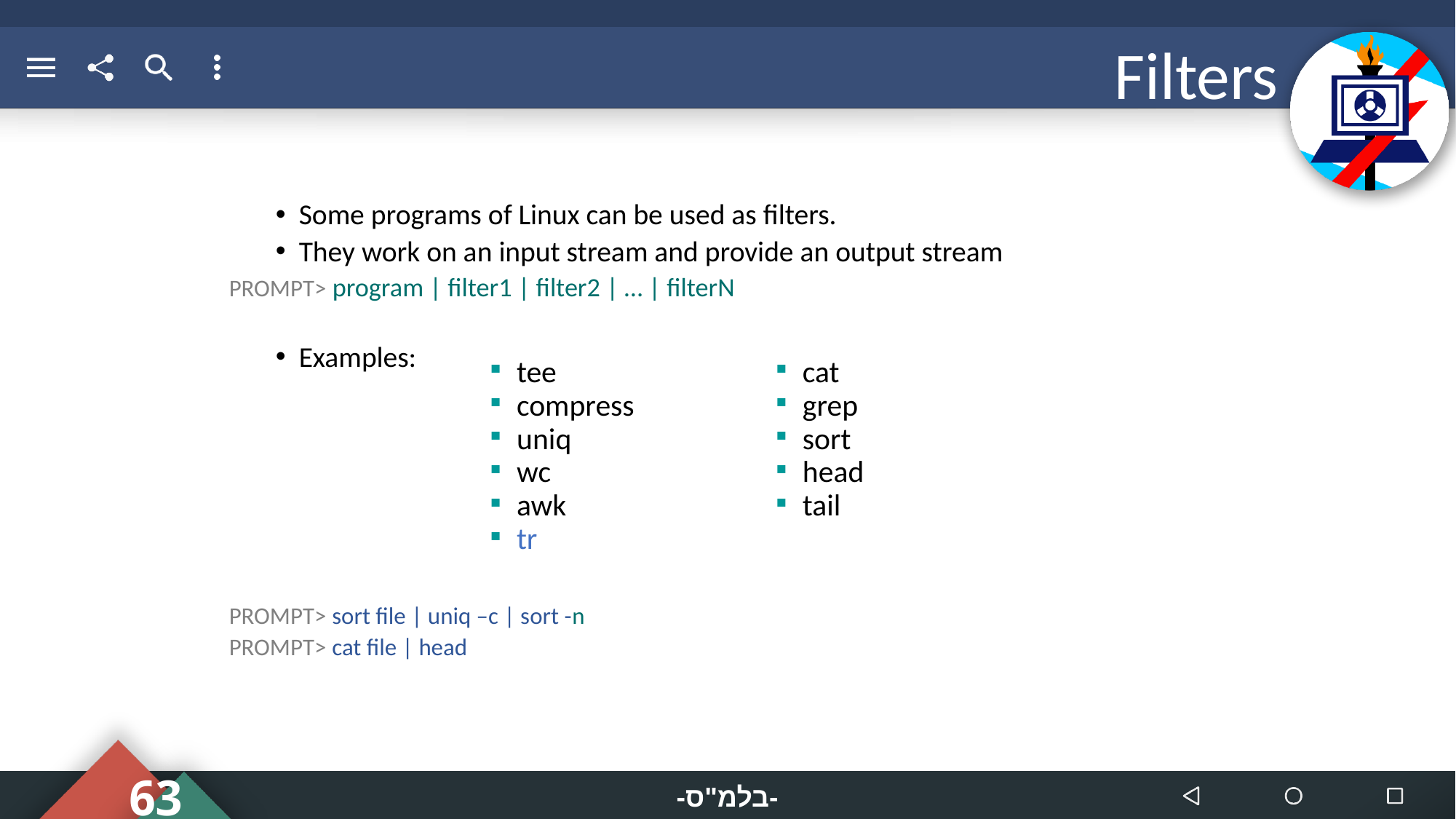

# Filters
Some programs of Linux can be used as filters.
They work on an input stream and provide an output stream
PROMPT> program | filter1 | filter2 | … | filterN

Examples:

PROMPT> sort file | uniq –c | sort -n
PROMPT> cat file | head

| tee compress uniq wc awk tr | cat grep sort head tail |
| --- | --- |